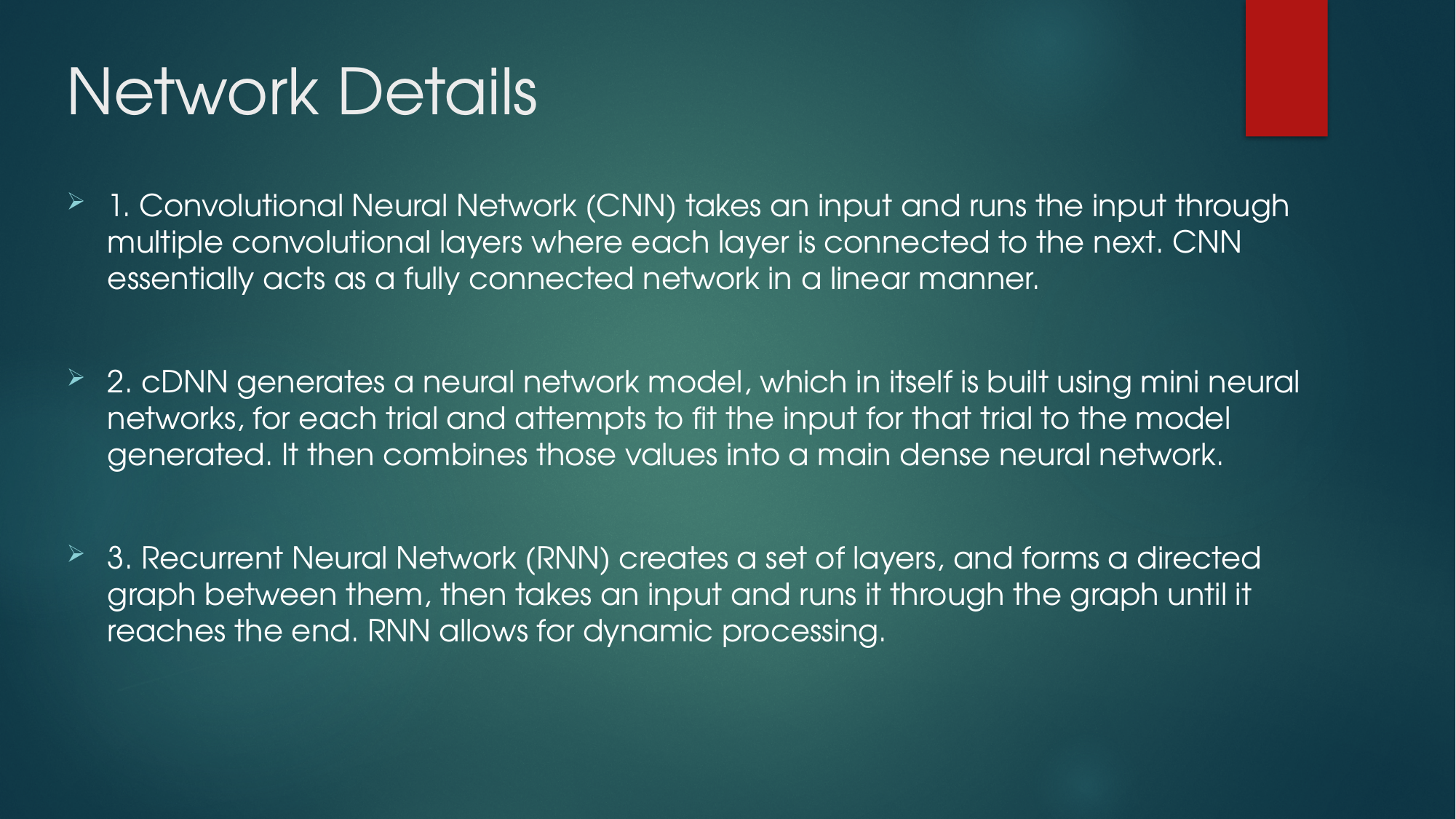

# Network Details
1. Convolutional Neural Network (CNN) takes an input and runs the input through multiple convolutional layers where each layer is connected to the next. CNN essentially acts as a fully connected network in a linear manner.

2. cDNN generates a neural network model, which in itself is built using mini neural networks, for each trial and attempts to fit the input for that trial to the model generated. It then combines those values into a main dense neural network.

3. Recurrent Neural Network (RNN) creates a set of layers, and forms a directed graph between them, then takes an input and runs it through the graph until it reaches the end. RNN allows for dynamic processing.